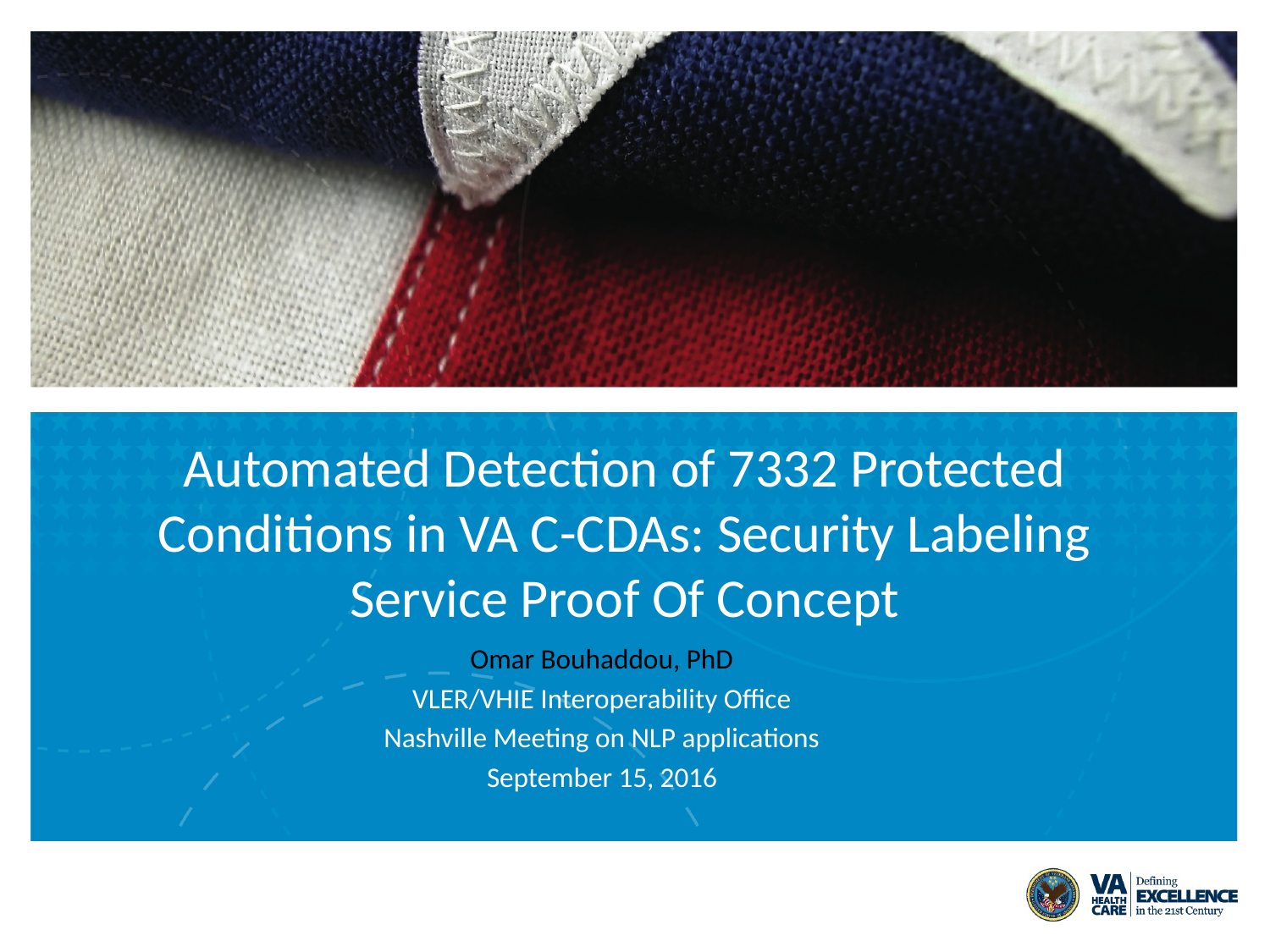

# Automated Detection of 7332 Protected Conditions in VA C-CDAs: Security Labeling Service Proof Of Concept
Omar Bouhaddou, PhD
VLER/VHIE Interoperability Office
Nashville Meeting on NLP applications
September 15, 2016